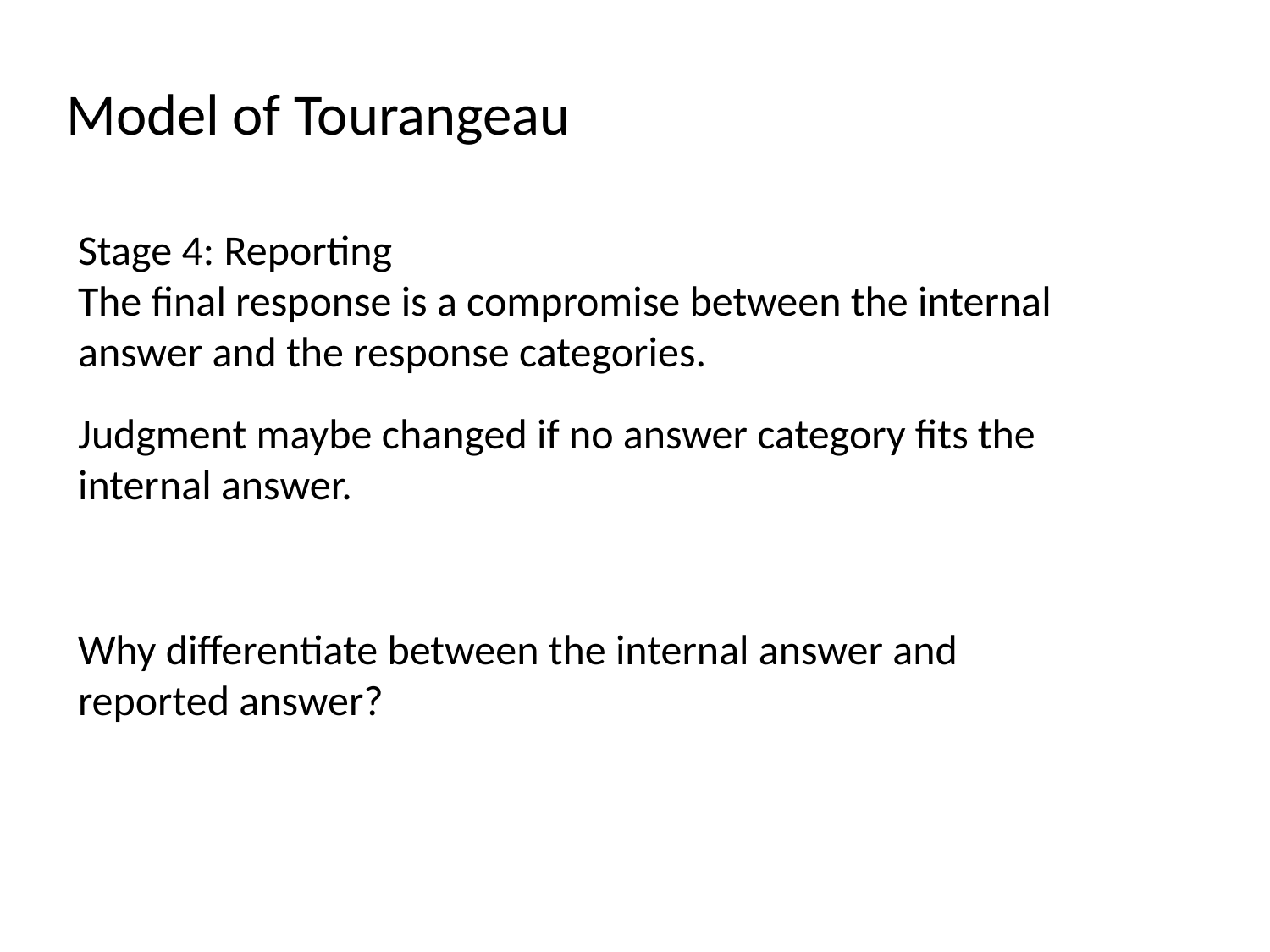

# Model of Tourangeau
Stage 4: Reporting
The final response is a compromise between the internal answer and the response categories.
Judgment maybe changed if no answer category fits the internal answer.

Why differentiate between the internal answer and reported answer?